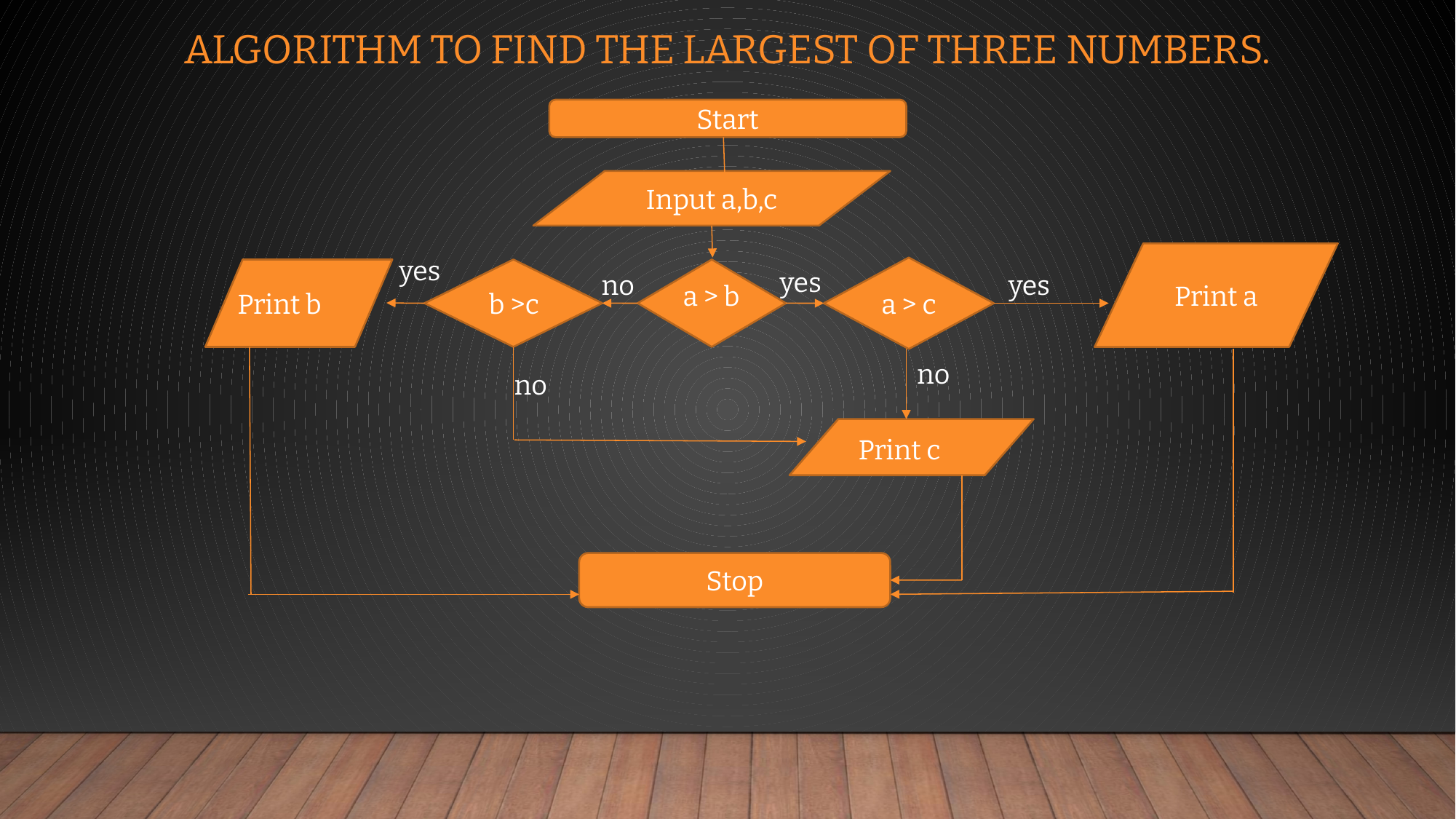

# Algorithm to Find the largest of three numbers.

Start
Input a,b,c
Print a
yes
a > c

yes
no
yes
a > b
Print b
b >c
no
no

Print c
Stop